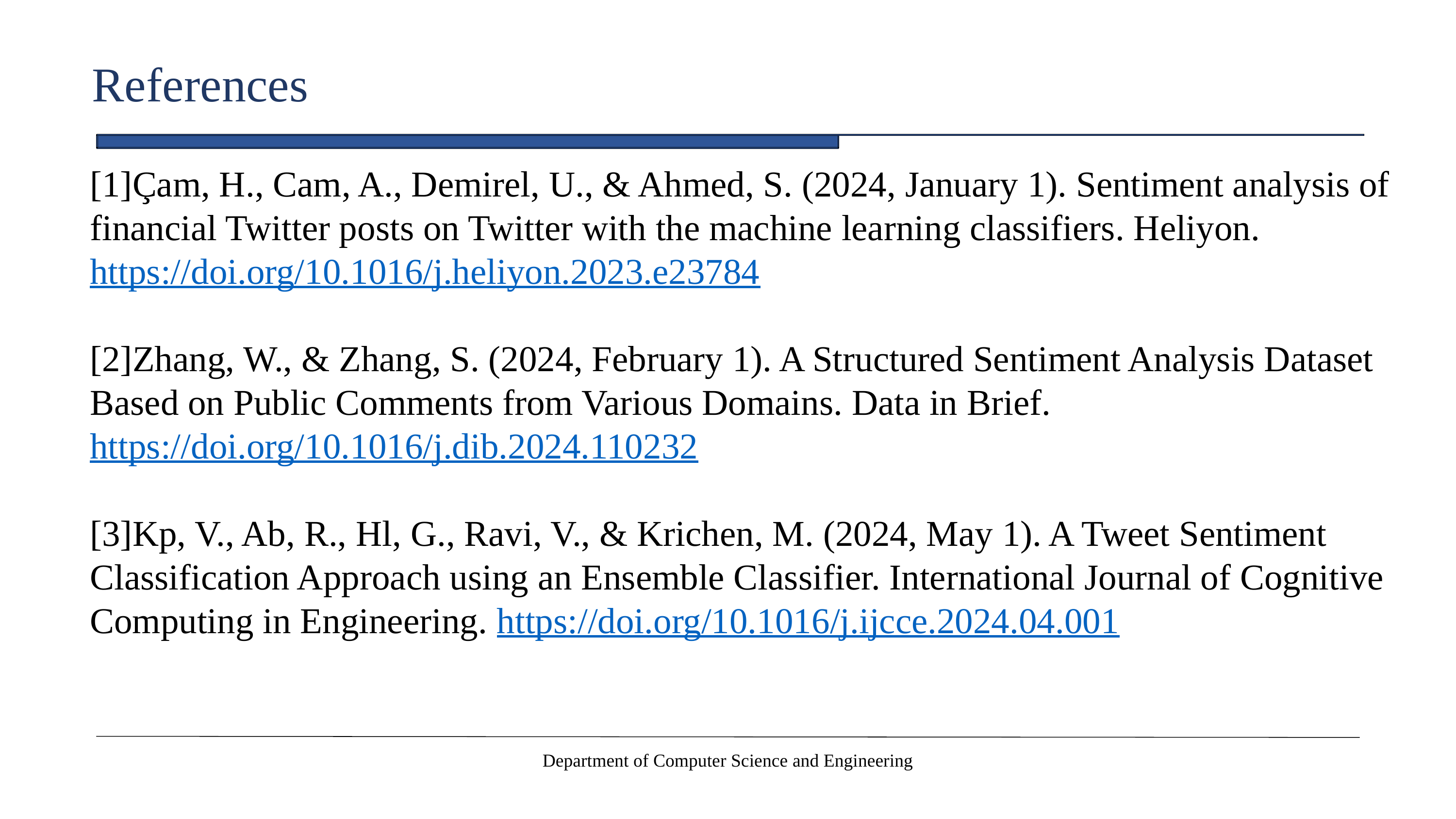

References

[1]Çam, H., Cam, A., Demirel, U., & Ahmed, S. (2024, January 1). Sentiment analysis of financial Twitter posts on Twitter with the machine learning classifiers. Heliyon. https://doi.org/10.1016/j.heliyon.2023.e23784

[2]Zhang, W., & Zhang, S. (2024, February 1). A Structured Sentiment Analysis Dataset Based on Public Comments from Various Domains. Data in Brief. https://doi.org/10.1016/j.dib.2024.110232

[3]Kp, V., Ab, R., Hl, G., Ravi, V., & Krichen, M. (2024, May 1). A Tweet Sentiment Classification Approach using an Ensemble Classifier. International Journal of Cognitive Computing in Engineering. https://doi.org/10.1016/j.ijcce.2024.04.001

Department of Computer Science and Engineering